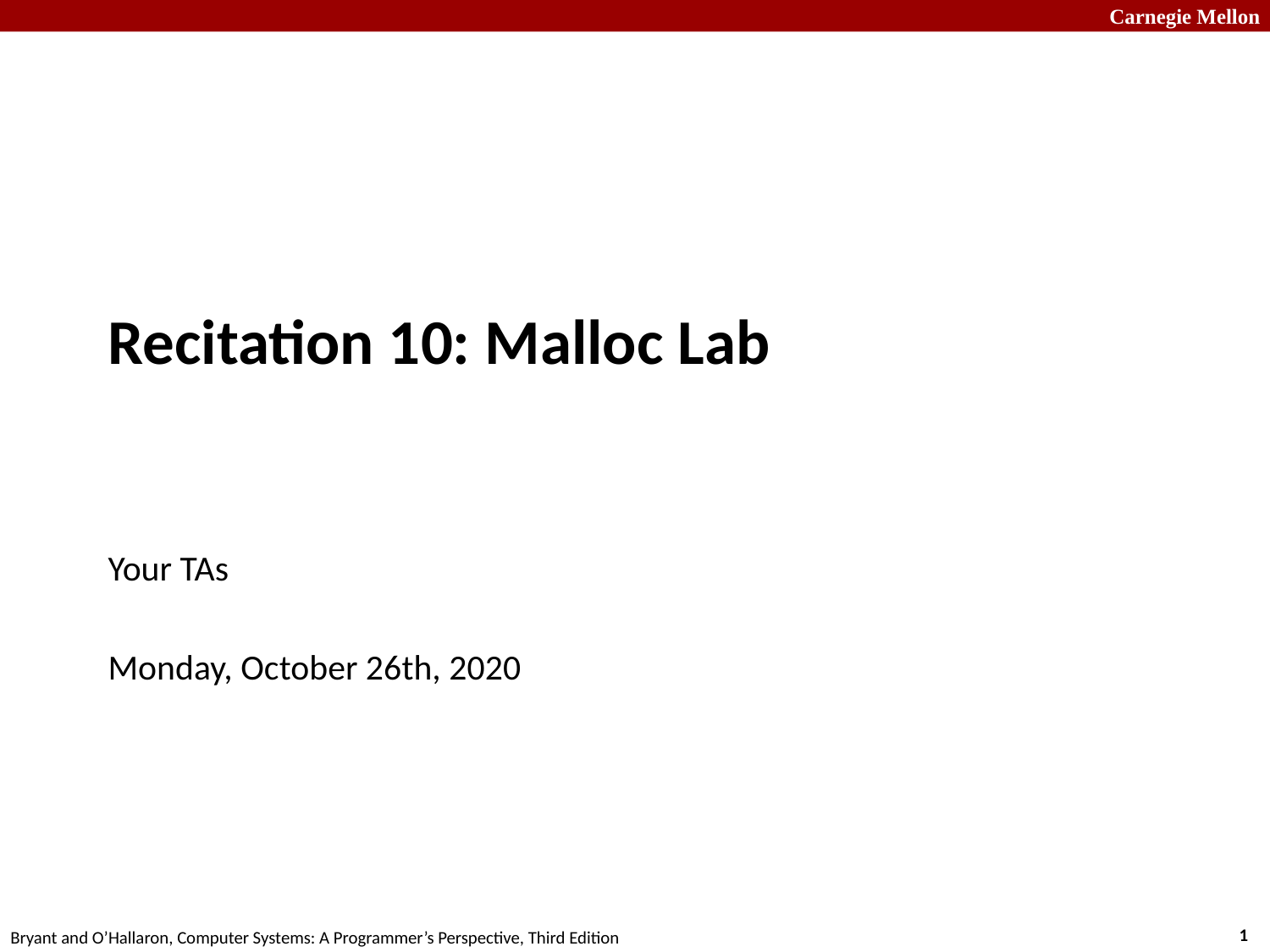

# Recitation 10: Malloc Lab
Your TAs

Monday, October 26th, 2020